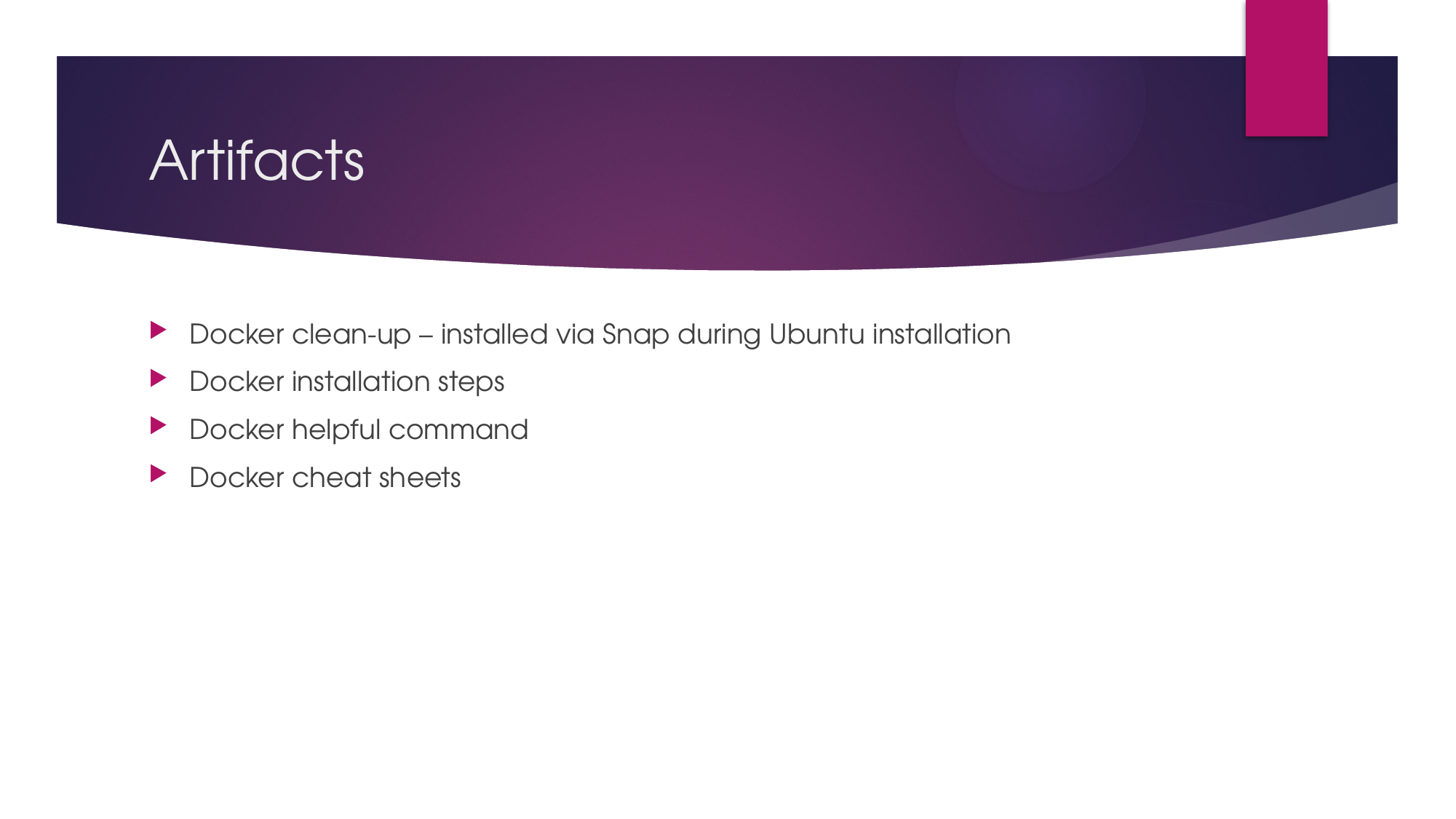

# Artifacts
Docker clean-up – installed via Snap during Ubuntu installation
Docker installation steps
Docker helpful command
Docker cheat sheets